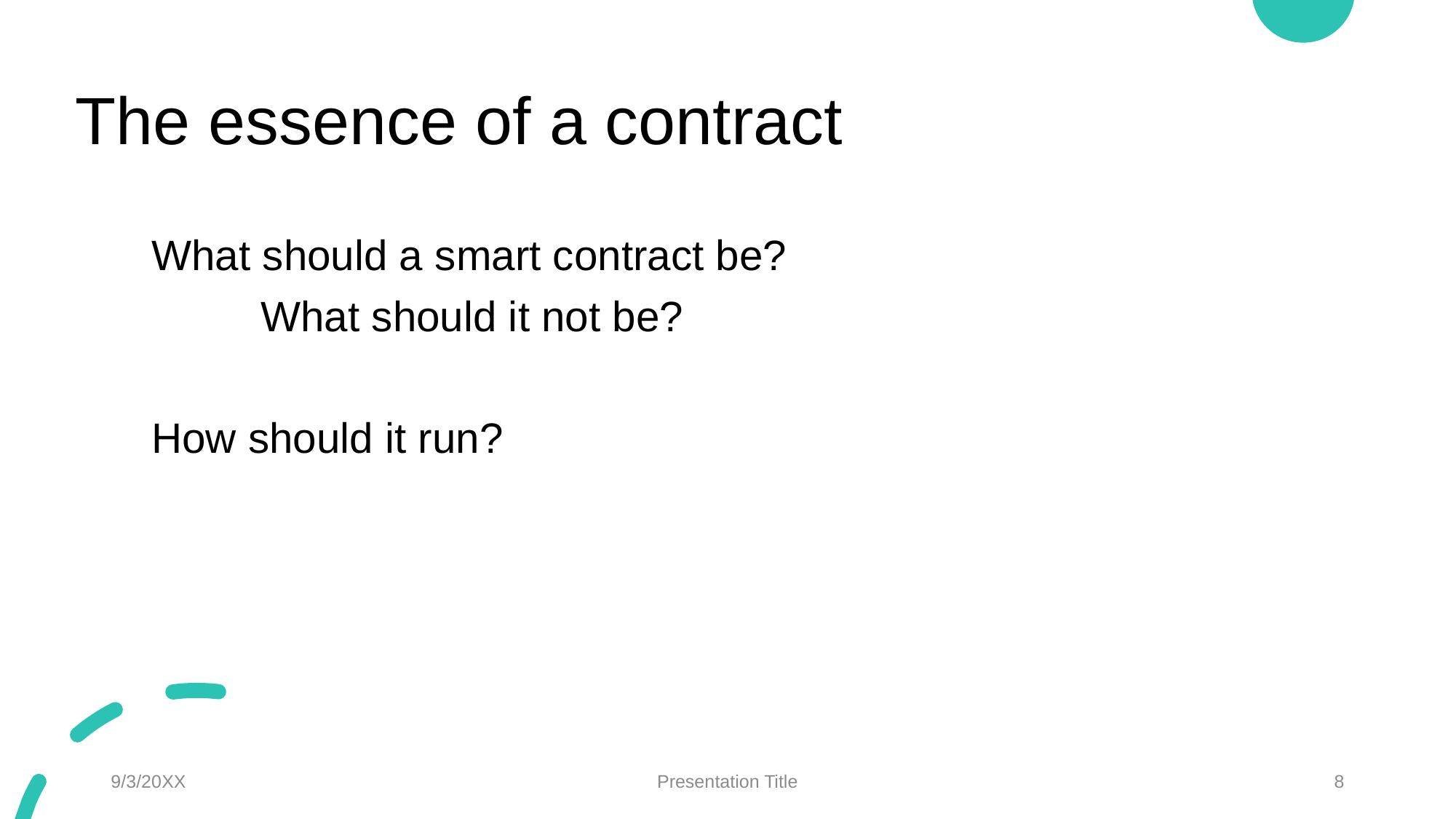

# The essence of a contract
What should a smart contract be?
	What should it not be?

How should it run?
9/3/20XX
Presentation Title
8